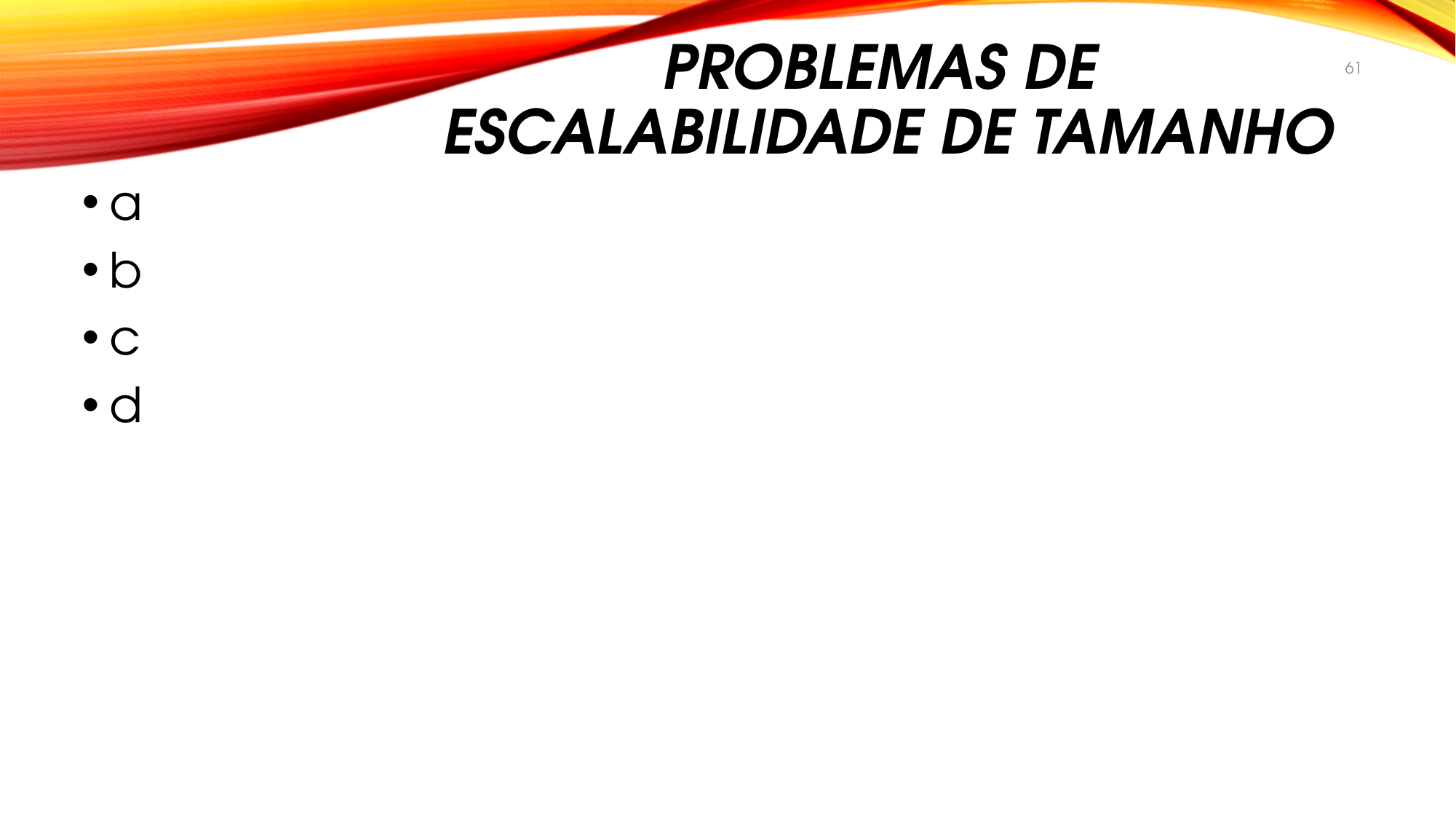

# Problemas de ESCALABILIDADE de tamanho
61
a
b
c
d